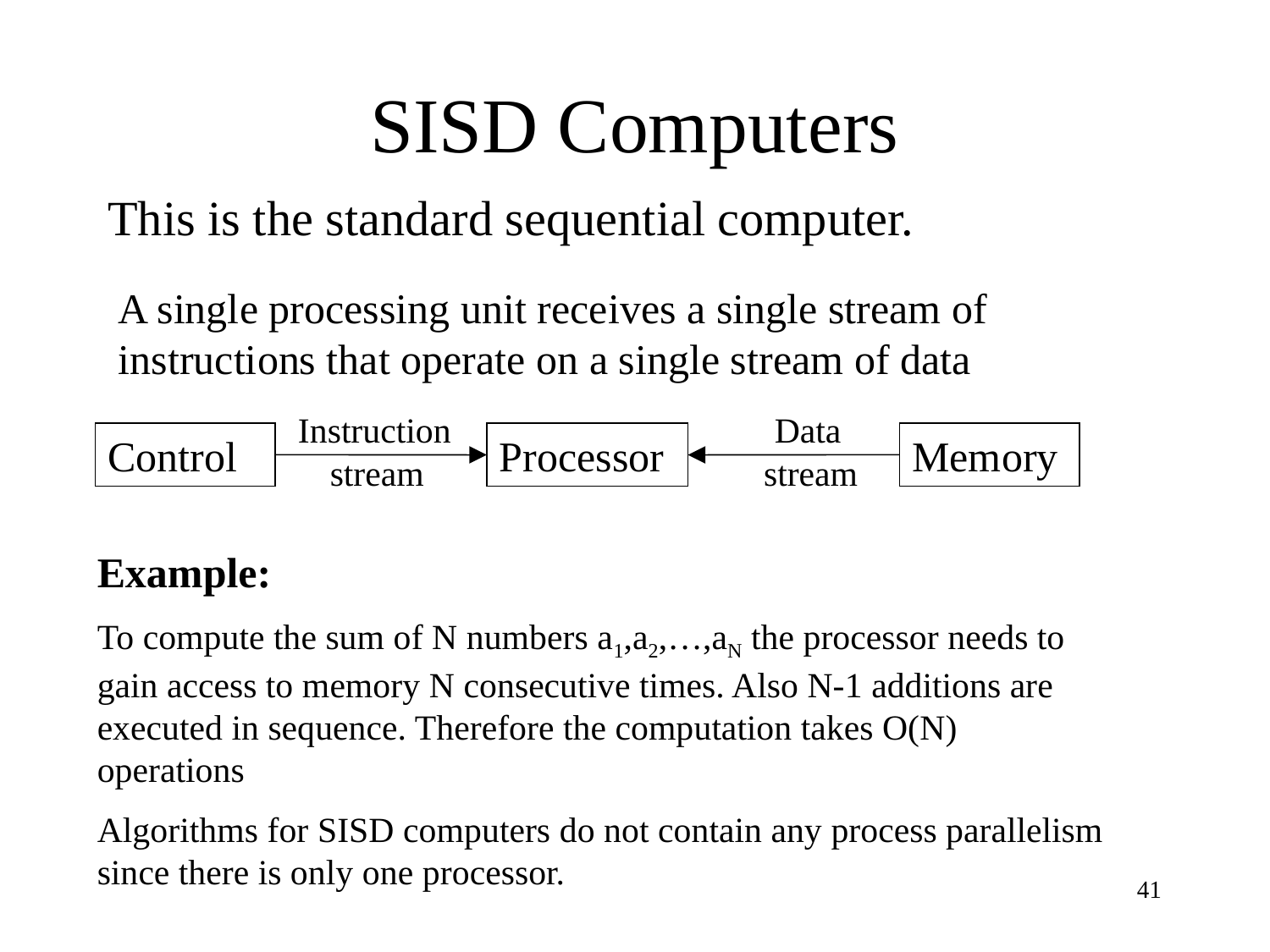

# SISD Computers
This is the standard sequential computer.
A single processing unit receives a single stream of instructions that operate on a single stream of data
Instruction
Data
Control
Processor
Memory
stream
stream

Example:
To compute the sum of N numbers a1,a2,…,aN the processor needs to gain access to memory N consecutive times. Also N-1 additions are executed in sequence. Therefore the computation takes O(N) operations
Algorithms for SISD computers do not contain any process parallelism since there is only one processor.
41